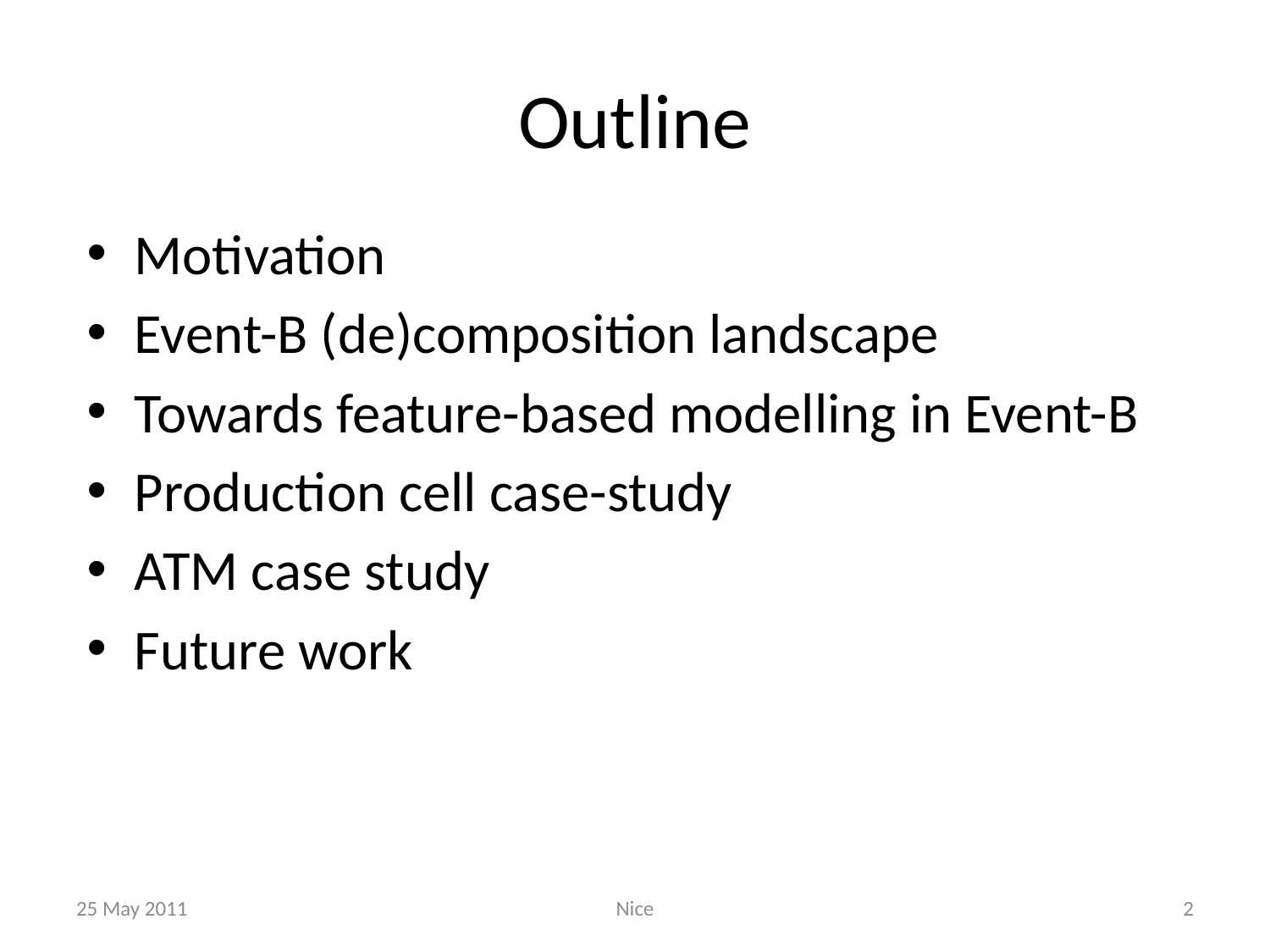

# Outline
Motivation
Event-B (de)composition landscape
Towards feature-based modelling in Event-B
Production cell case-study
ATM case study
Future work
25 May 2011
Nice
2